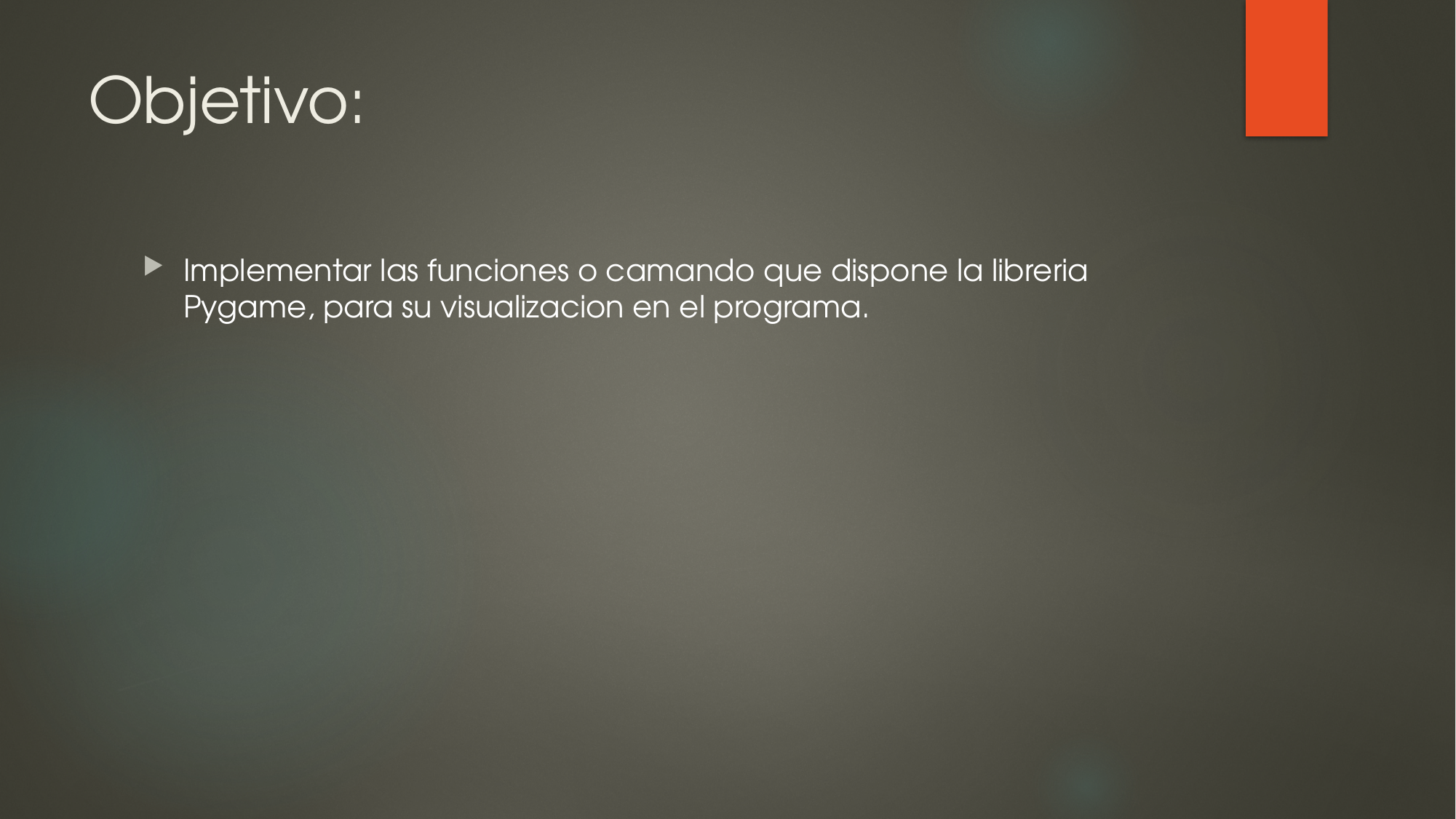

# Objetivo:
Implementar las funciones o camando que dispone la libreria Pygame, para su visualizacion en el programa.